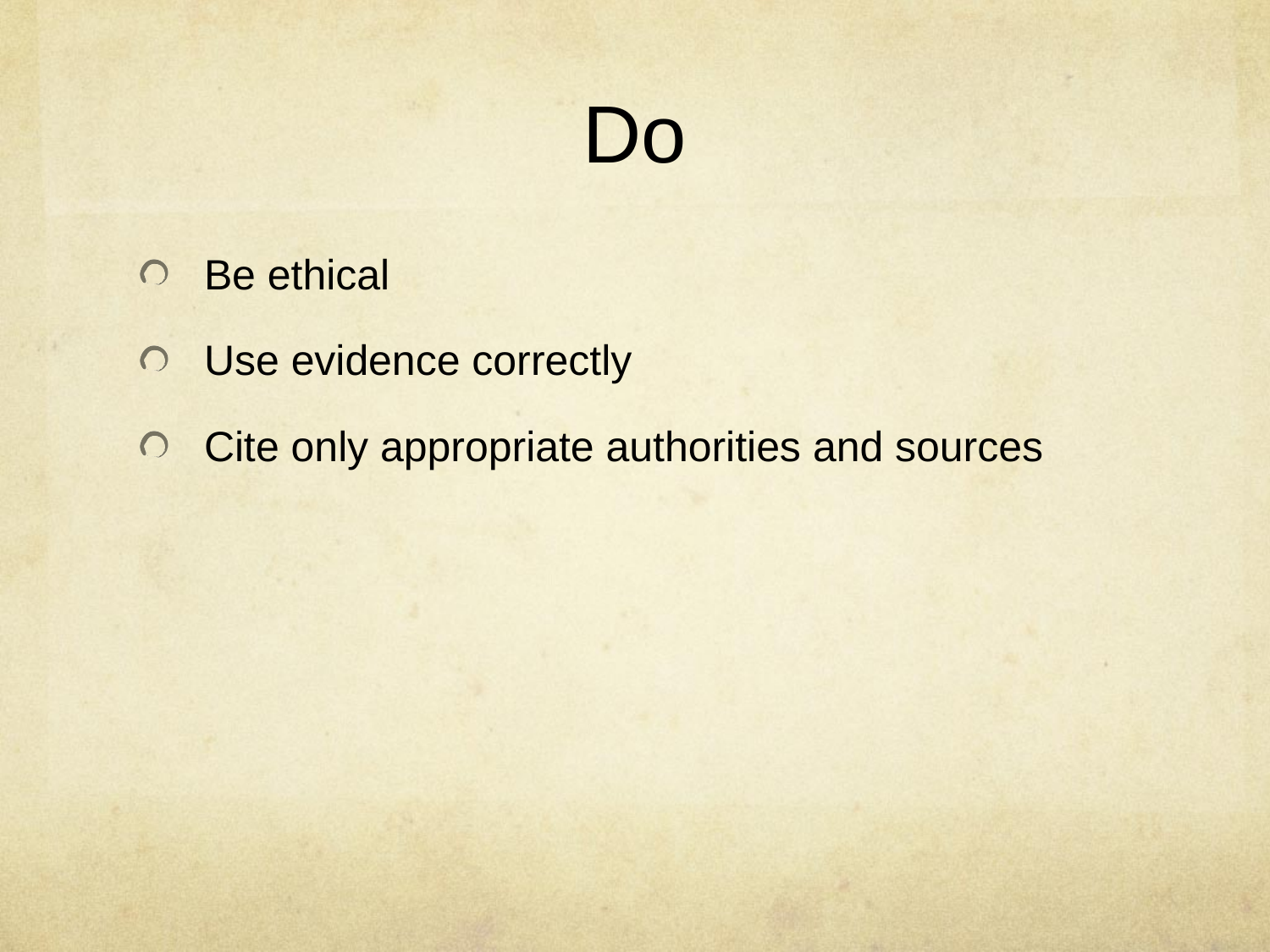

# Do
Be ethical
Use evidence correctly
Cite only appropriate authorities and sources